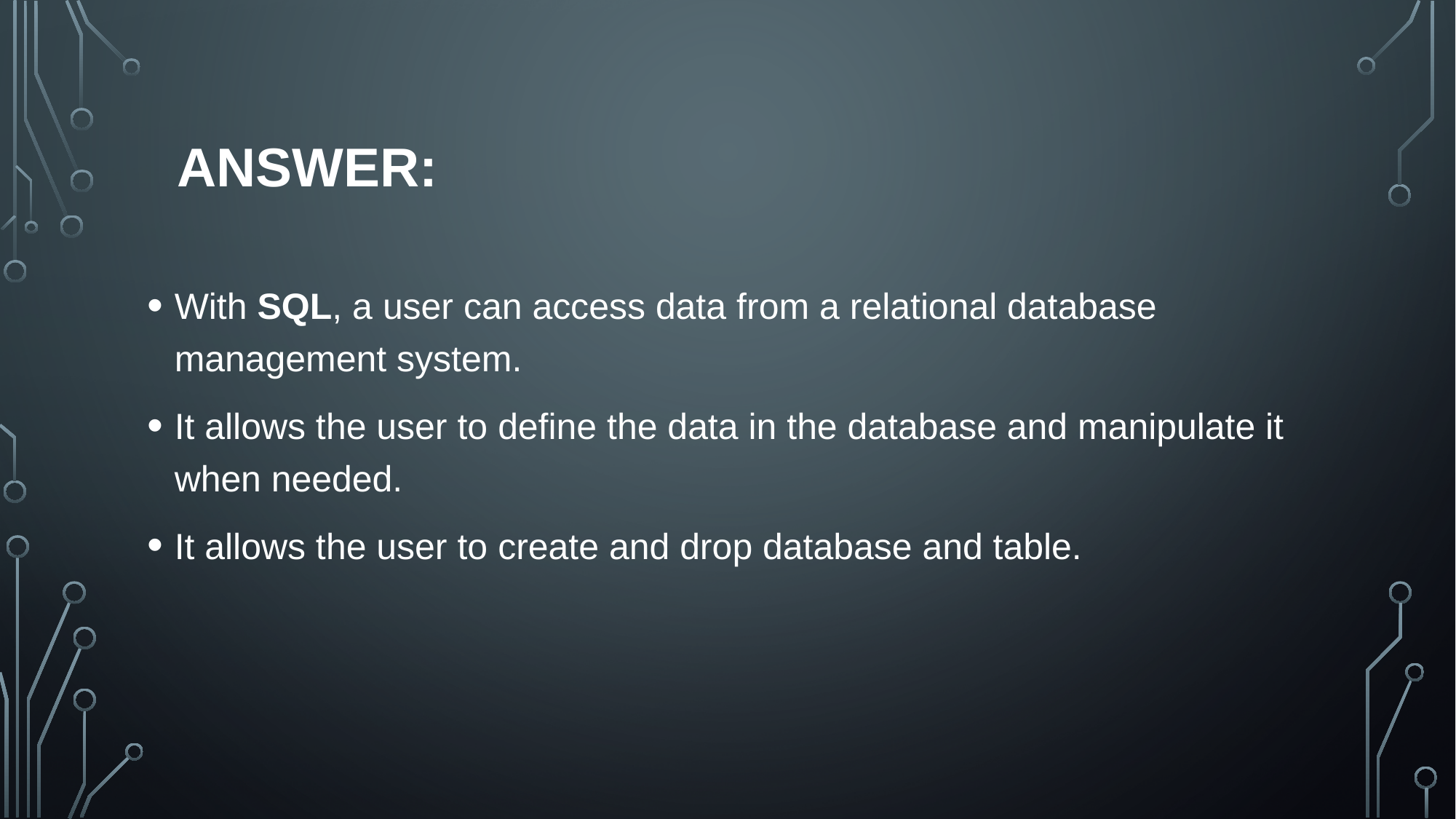

# Answer:
With SQL, a user can access data from a relational database management system.
It allows the user to define the data in the database and manipulate it when needed.
It allows the user to create and drop database and table.